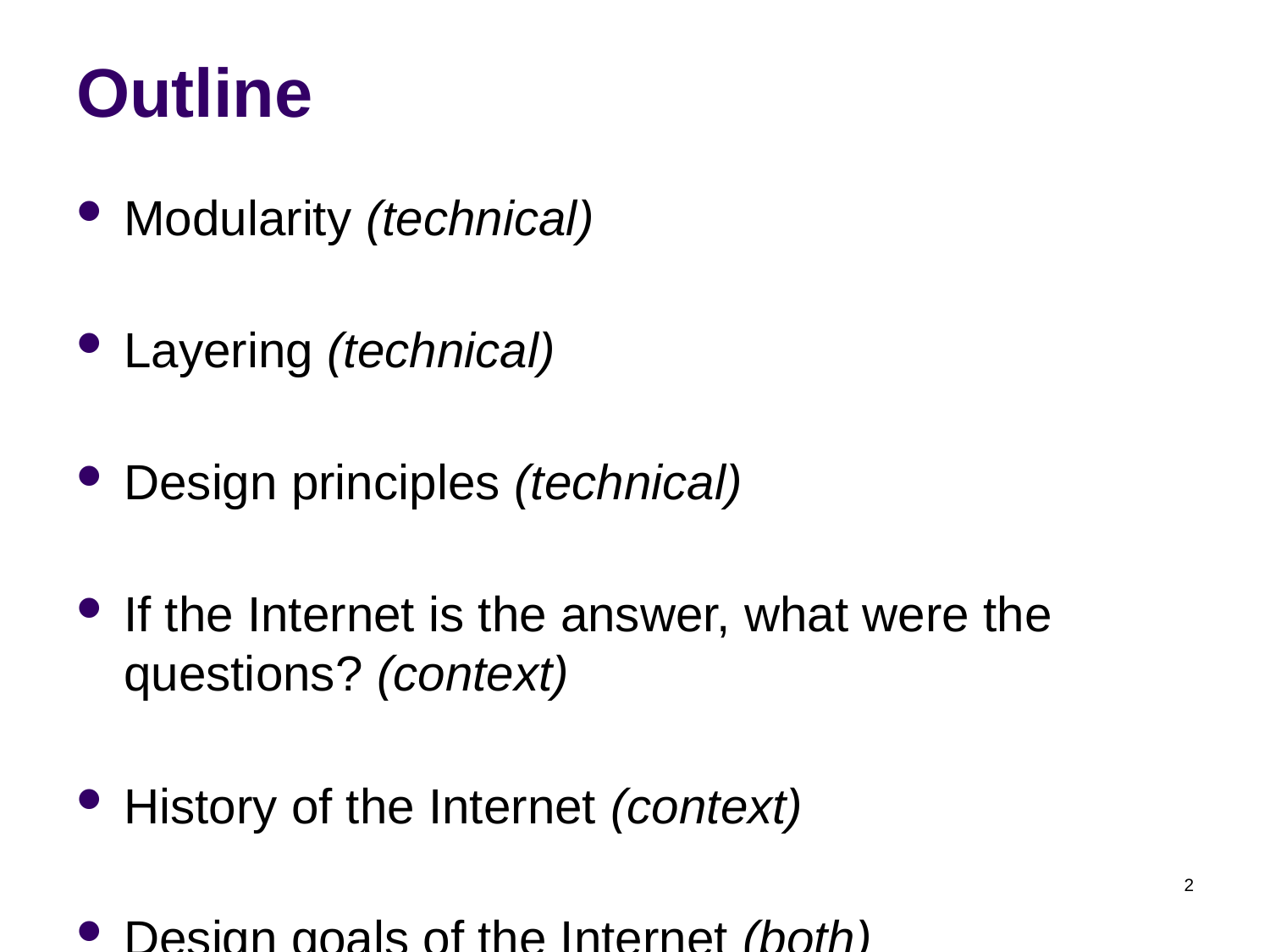

# Outline
Modularity (technical)

Layering (technical)

Design principles (technical)

If the Internet is the answer, what were the questions? (context)

History of the Internet (context)

Design goals of the Internet (both)
2